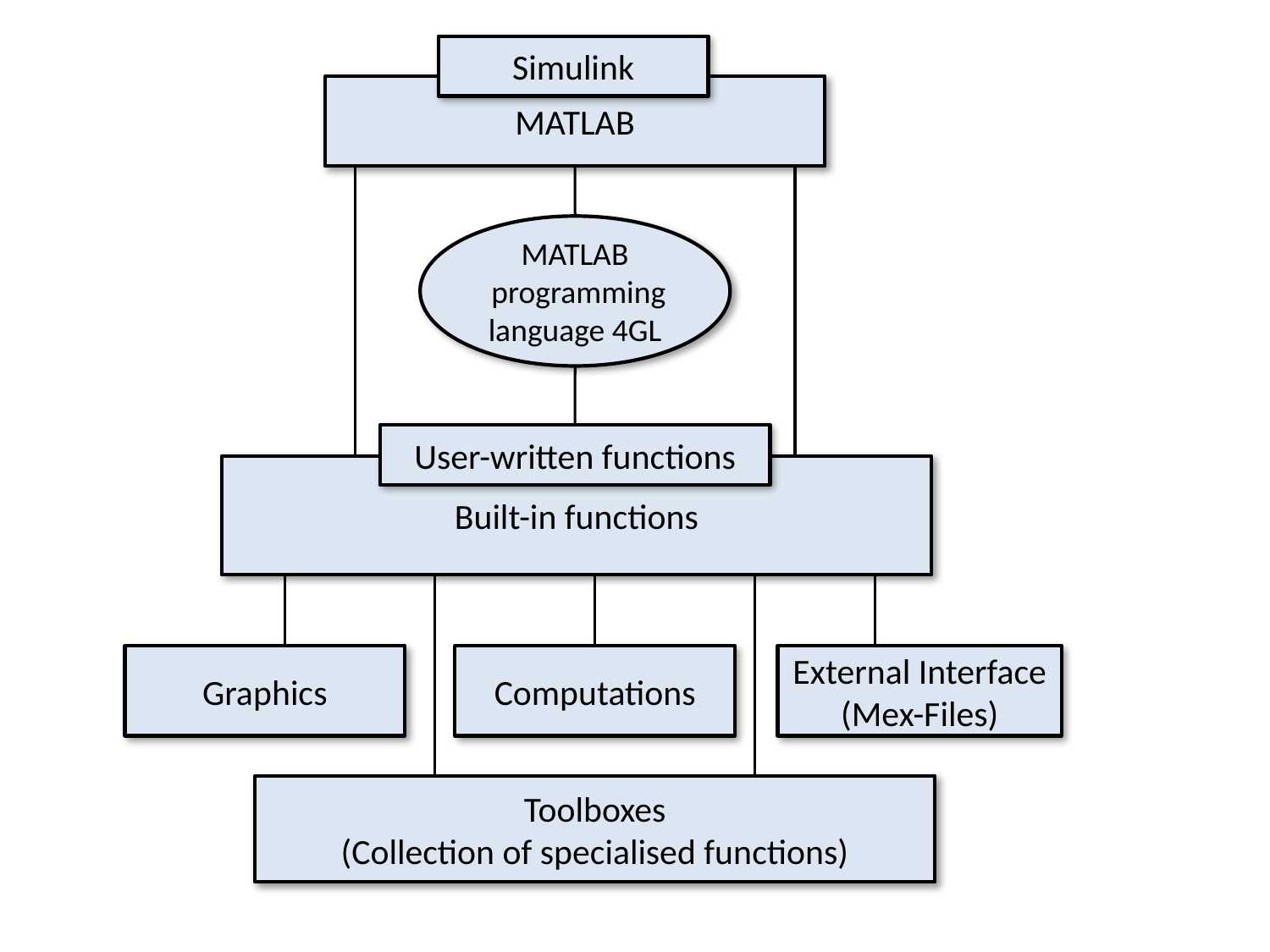

Simulink
MATLAB
MATLAB
 programming
language 4GL
User-written functions
Built-in functions
Graphics
Computations
External Interface (Mex-Files)
Toolboxes
(Collection of specialised functions)